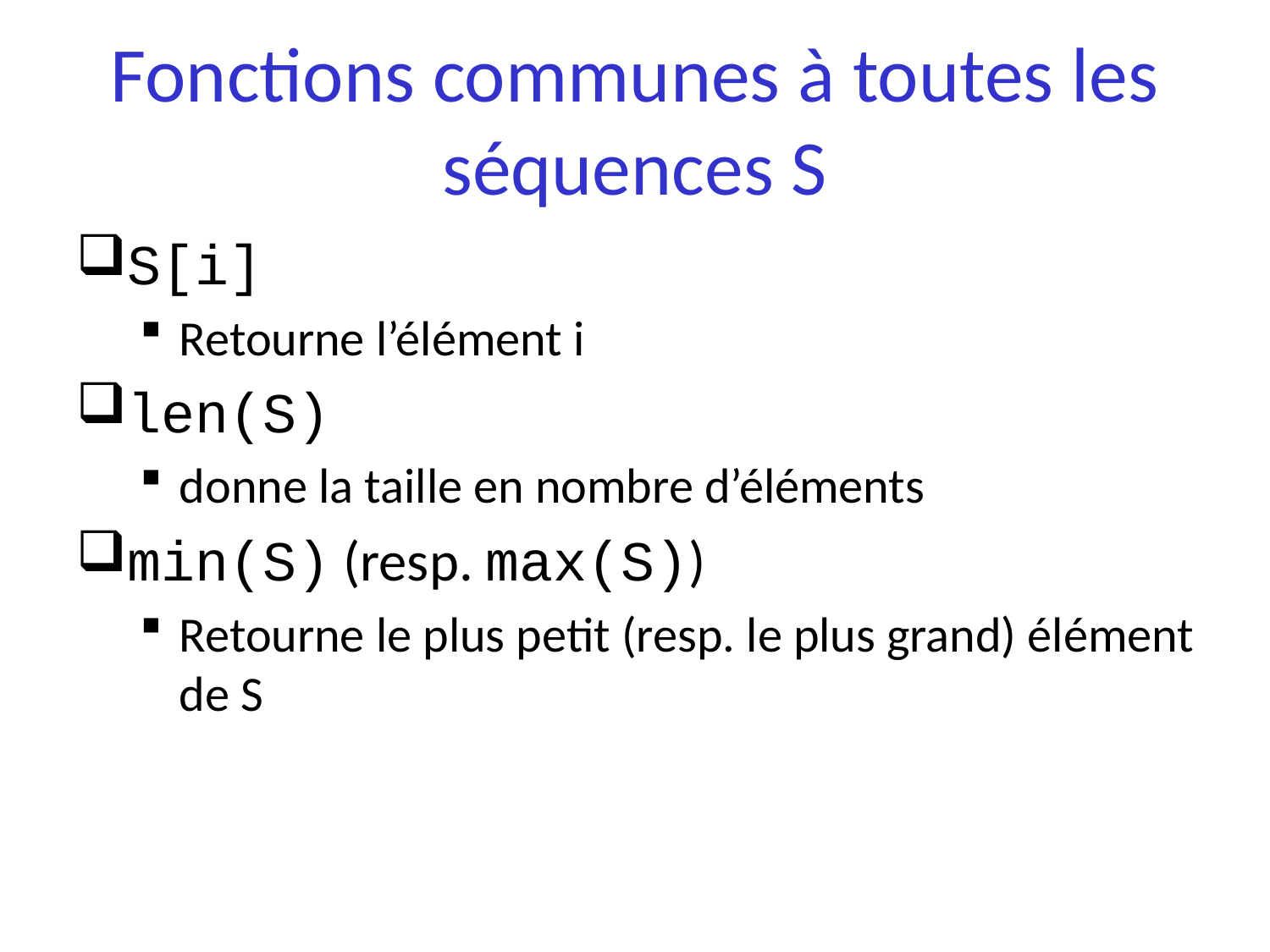

# Fonctions communes à toutes les séquences S
S[i]
Retourne l’élément i
len(S)
donne la taille en nombre d’éléments
min(S) (resp. max(S))
Retourne le plus petit (resp. le plus grand) élément de S